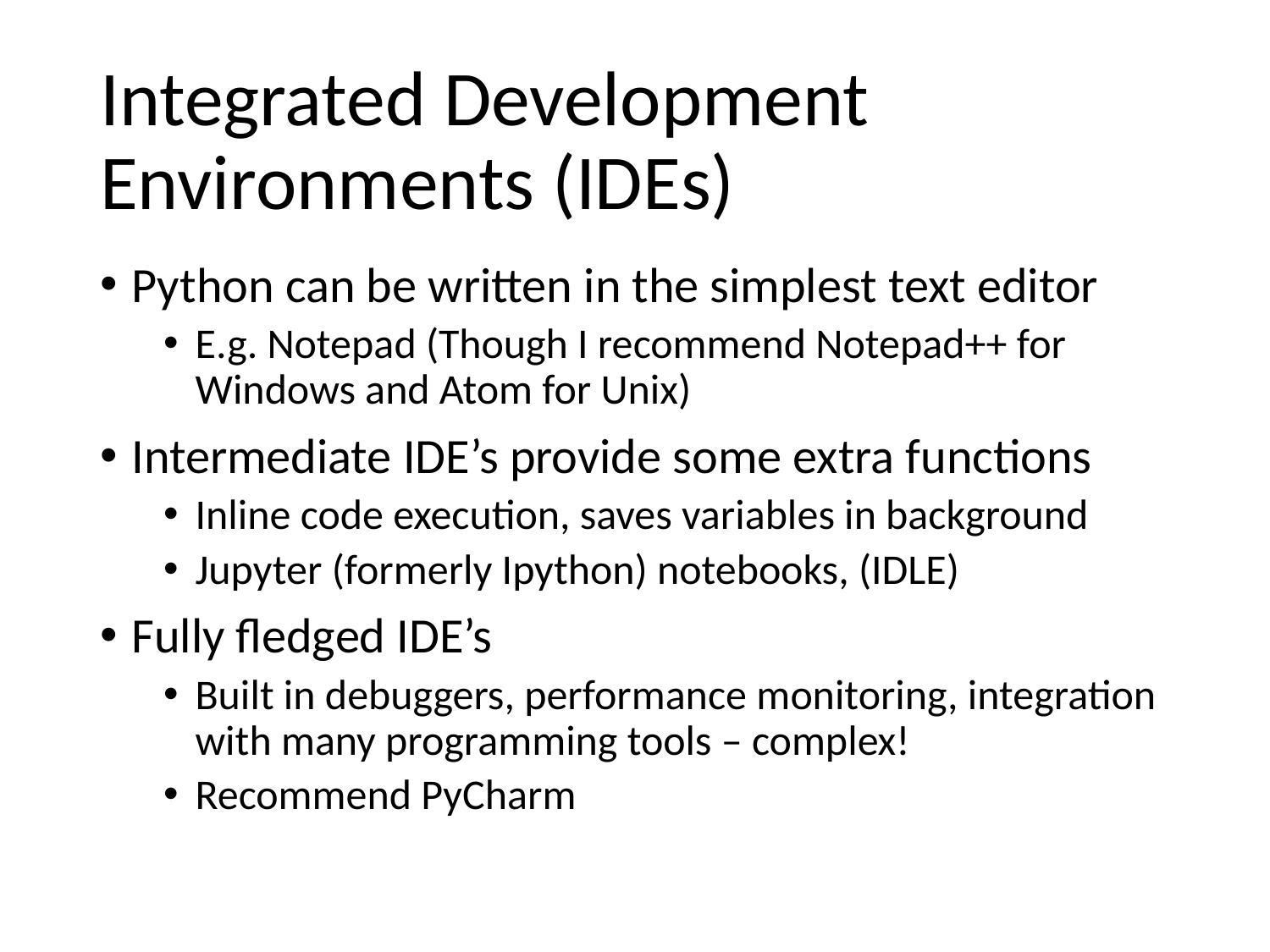

# Integrated Development Environments (IDEs)
Python can be written in the simplest text editor
E.g. Notepad (Though I recommend Notepad++ for Windows and Atom for Unix)
Intermediate IDE’s provide some extra functions
Inline code execution, saves variables in background
Jupyter (formerly Ipython) notebooks, (IDLE)
Fully fledged IDE’s
Built in debuggers, performance monitoring, integration with many programming tools – complex!
Recommend PyCharm